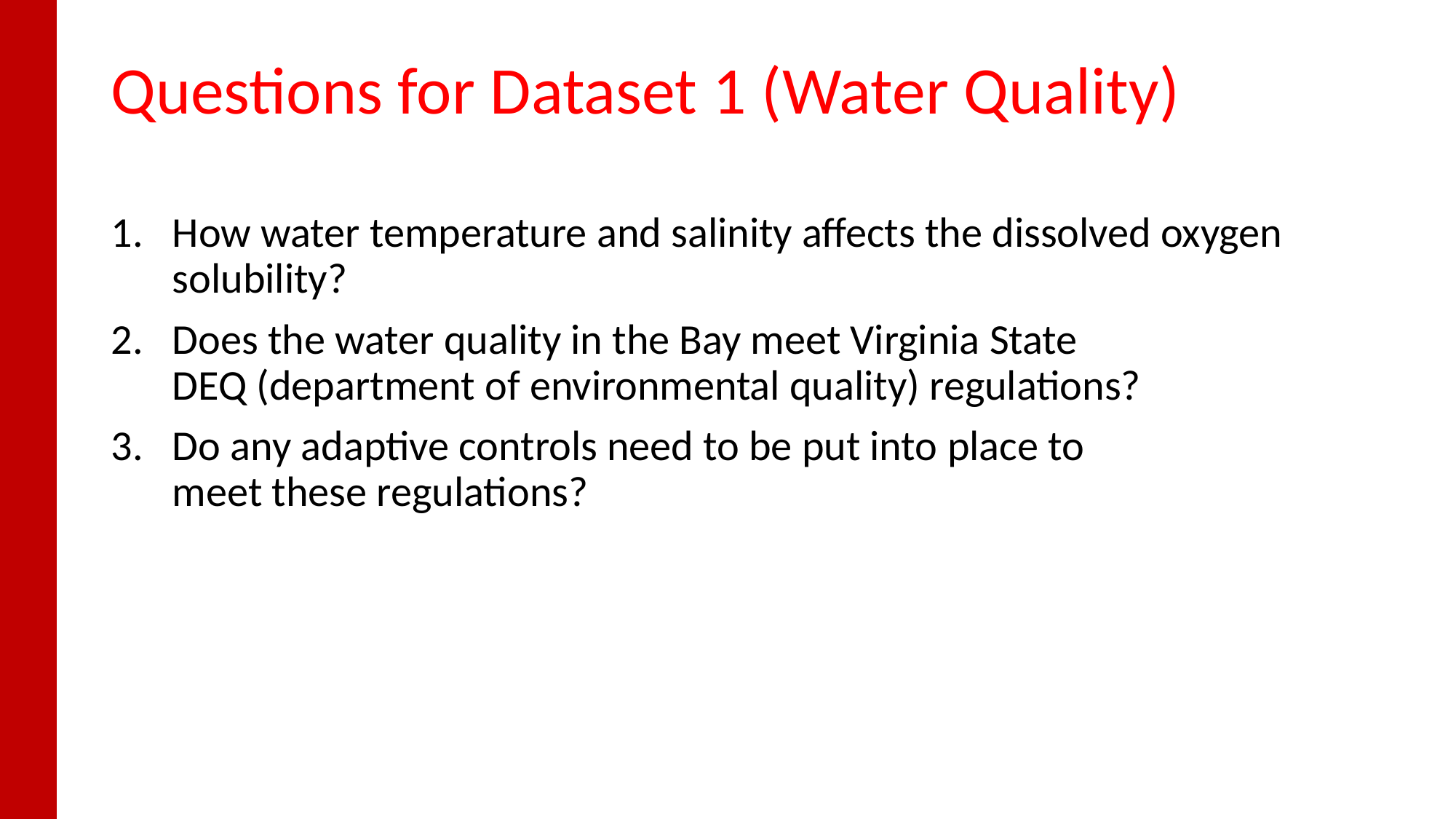

# Questions for Dataset 1 (Water Quality)
How water temperature and salinity affects the dissolved oxygen solubility?
Does the water quality in the Bay meet Virginia State DEQ (department of environmental quality) regulations?
Do any adaptive controls need to be put into place to meet these regulations?